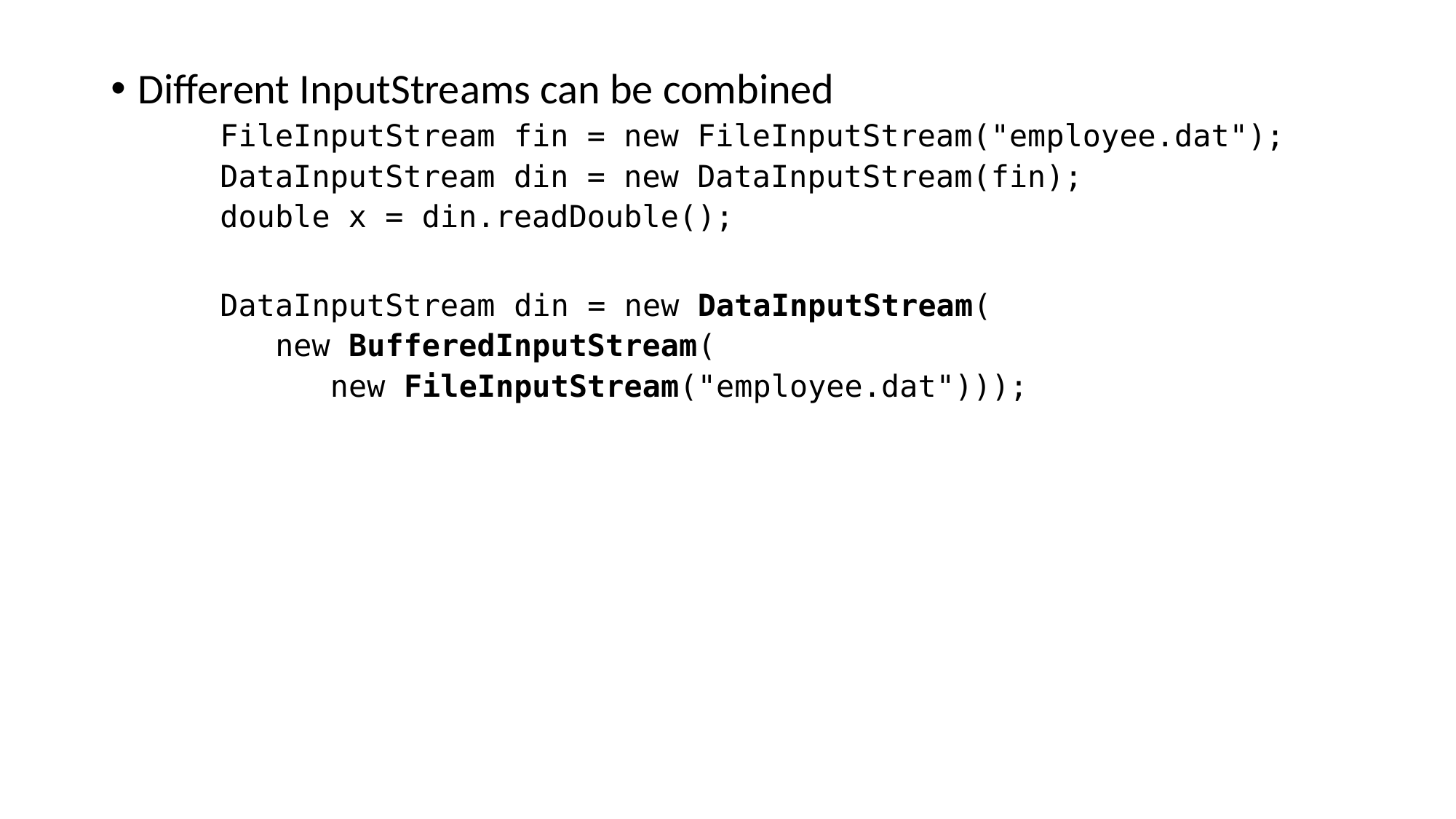

Different InputStreams can be combined
FileInputStream fin = new FileInputStream("employee.dat");
DataInputStream din = new DataInputStream(fin);
double x = din.readDouble();

DataInputStream din = new DataInputStream(
   new BufferedInputStream(
      new FileInputStream("employee.dat")));